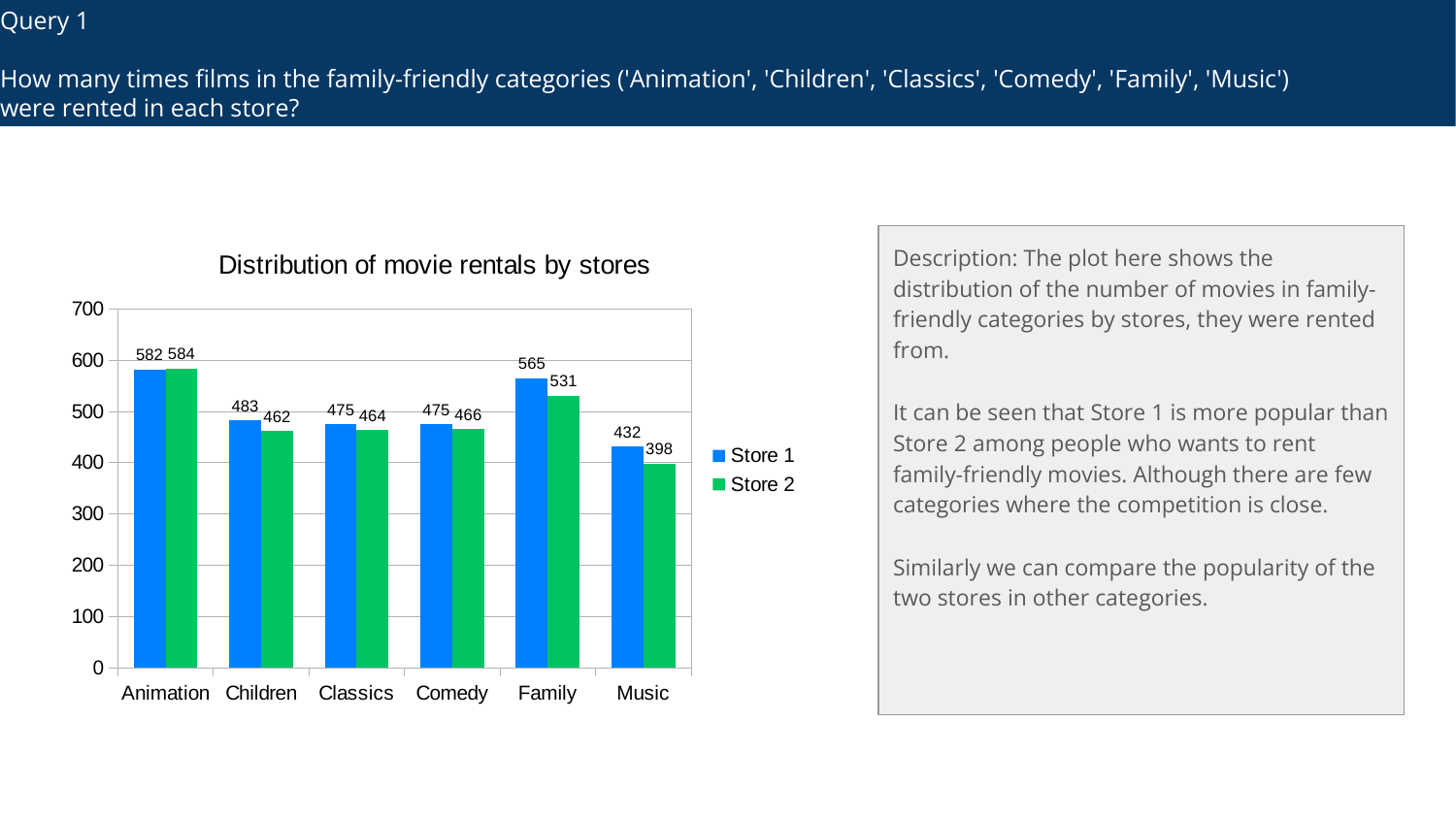

# Query 1 How many times films in the family-friendly categories ('Animation', 'Children', 'Classics', 'Comedy', 'Family', 'Music') were rented in each store?

### Chart: Distribution of movie rentals by stores

| Category | Store 1 | Store 2 |
|---|---|---|
| Animation | 582.0 | 584.0 |
| Children | 483.0 | 462.0 |
| Classics | 475.0 | 464.0 |
| Comedy | 475.0 | 466.0 |
| Family | 565.0 | 531.0 |
| Music | 432.0 | 398.0 |
Description: The plot here shows the distribution of the number of movies in family-friendly categories by stores, they were rented from.
It can be seen that Store 1 is more popular than Store 2 among people who wants to rent family-friendly movies. Although there are few categories where the competition is close.
Similarly we can compare the popularity of the two stores in other categories.